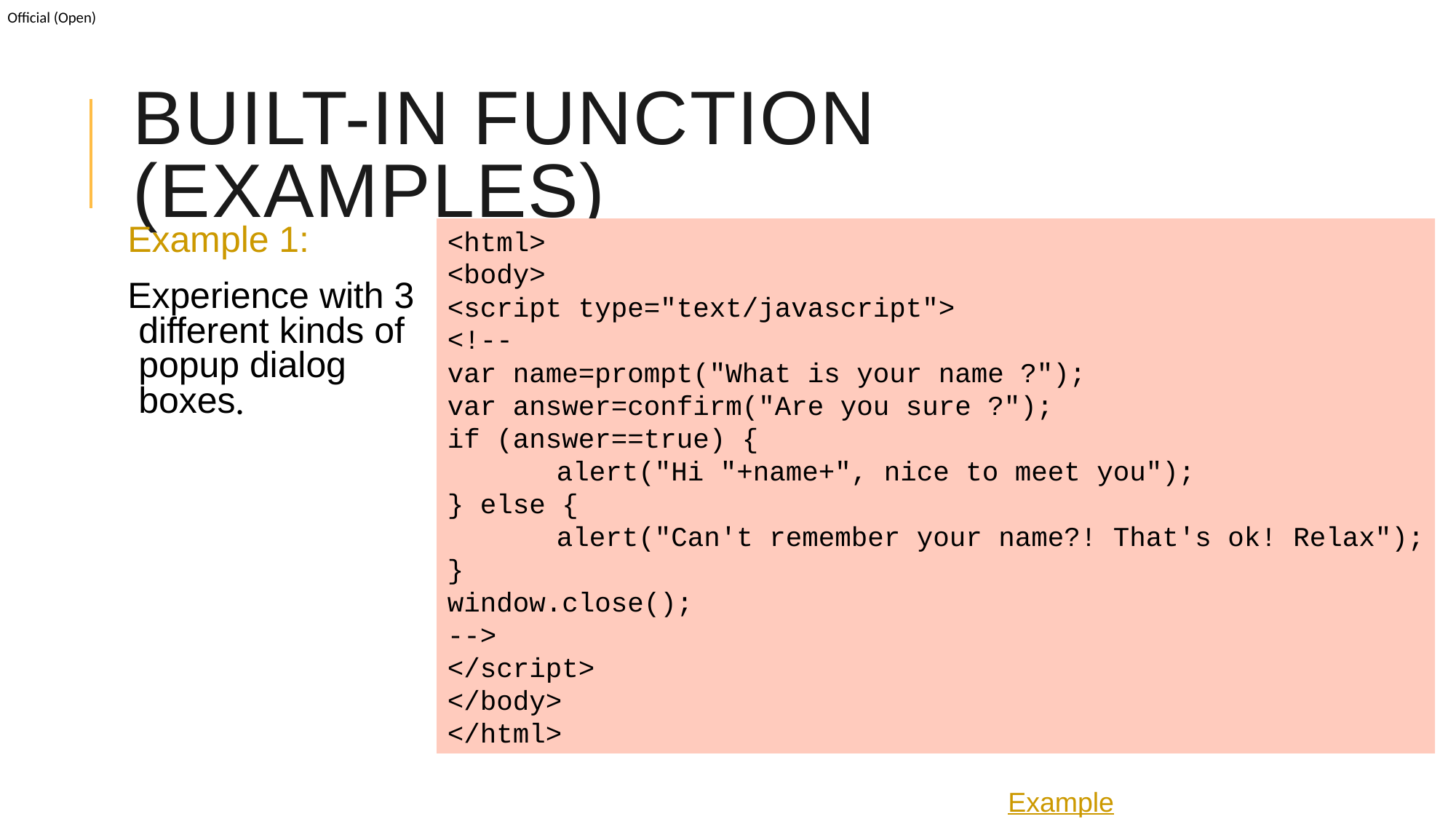

# Built-in Function (Examples)
Example 1:
Experience with 3 different kinds of popup dialog boxes.
<html>
<body>
<script type="text/javascript">
<!--
var name=prompt("What is your name ?");
var answer=confirm("Are you sure ?");
if (answer==true) {
	alert("Hi "+name+", nice to meet you");
} else {
	alert("Can't remember your name?! That's ok! Relax");
}
window.close();
-->
</script>
</body>
</html>
Example